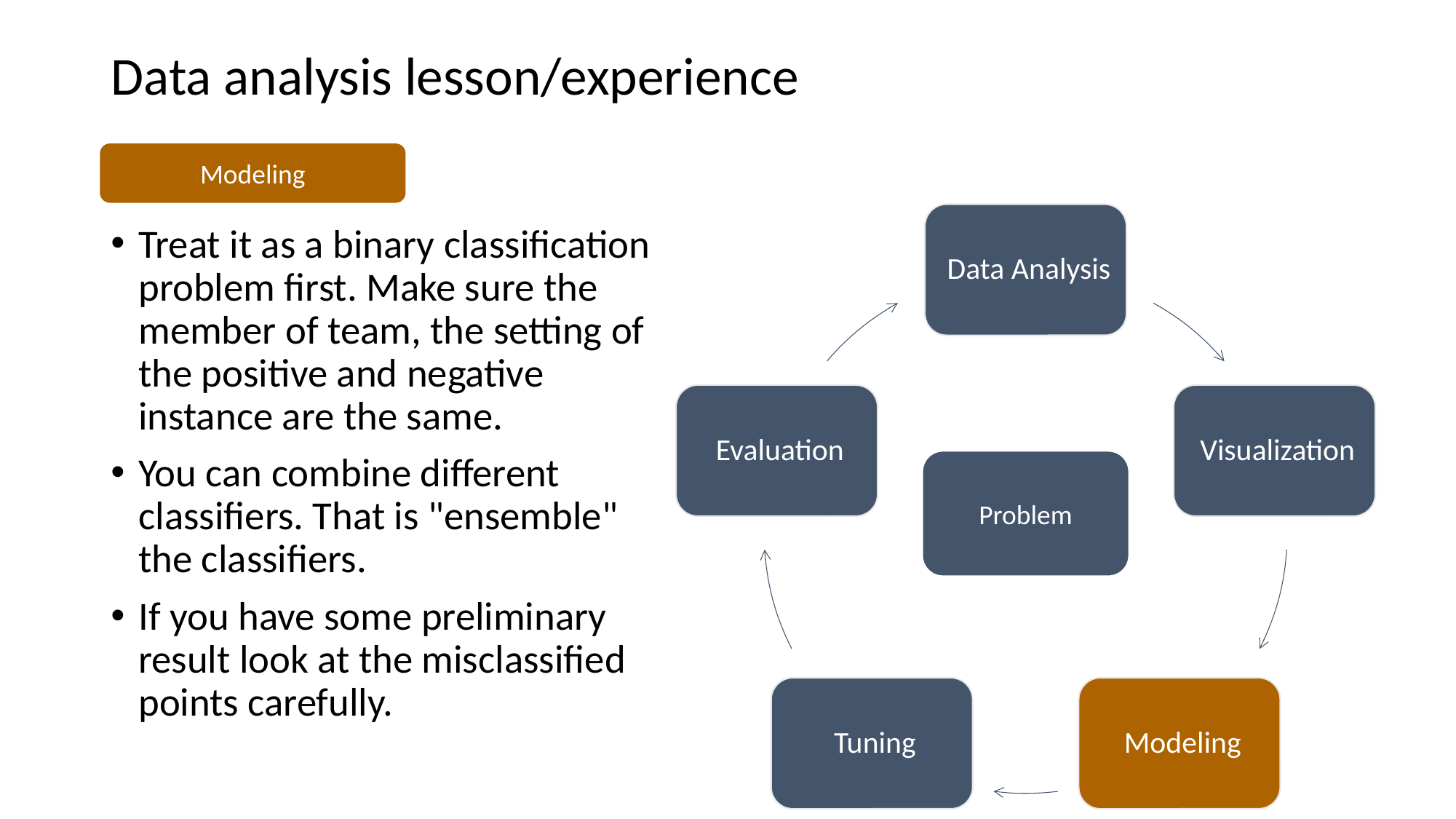

Data analysis lesson/experience
Modeling
Data Analysis
Visualization
Modeling
Tuning
Evaluation
Treat it as a binary classification problem first. Make sure the member of team, the setting of the positive and negative instance are the same.
You can combine different classifiers. That is "ensemble" the classifiers.
If you have some preliminary result look at the misclassified points carefully.
Problem